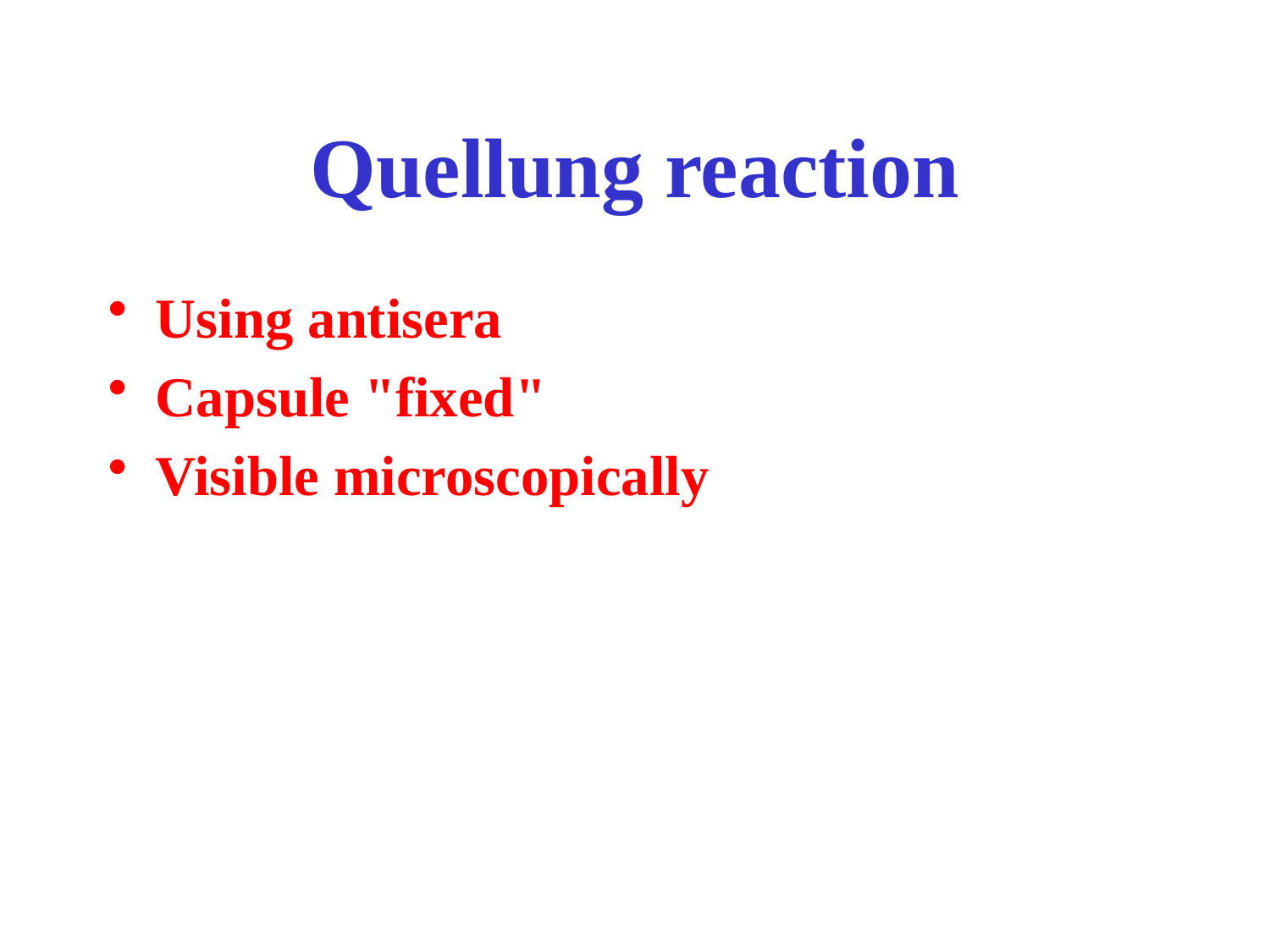

# Quellung reaction
Using antisera
Capsule "fixed"
Visible microscopically